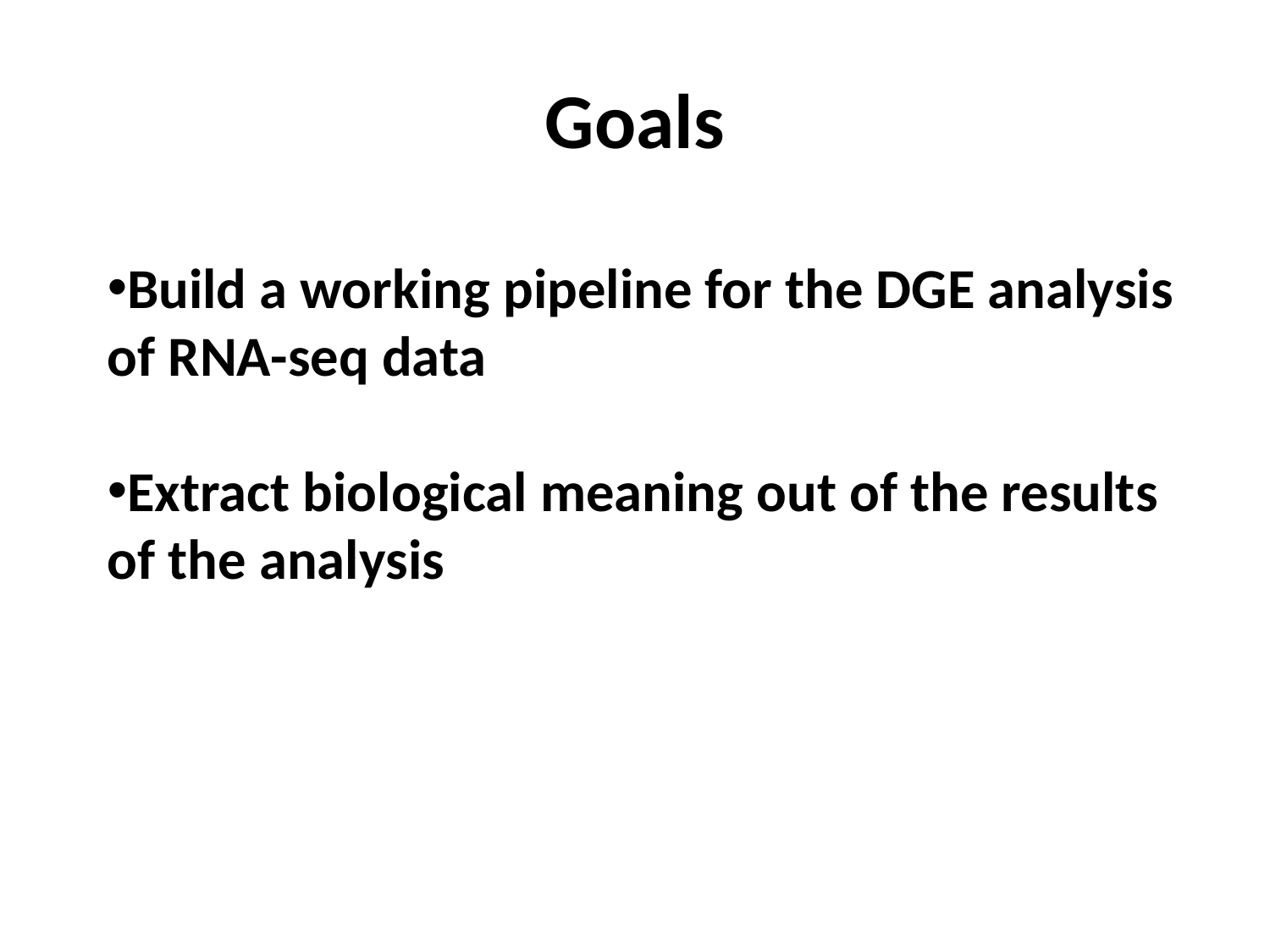

# Goals
Build a working pipeline for the DGE analysis of RNA-seq data

Extract biological meaning out of the results of the analysis